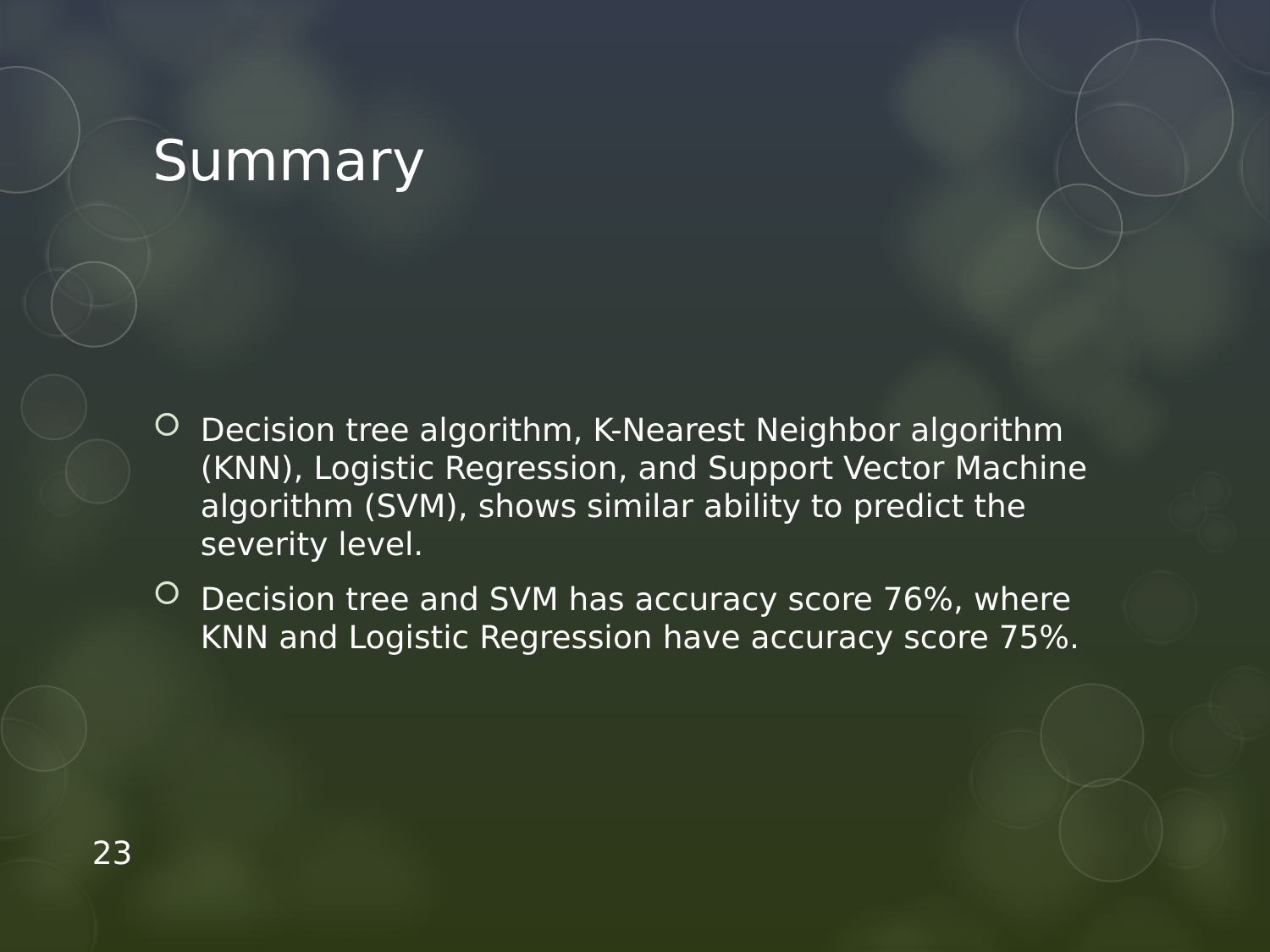

# Summary
Decision tree algorithm, K-Nearest Neighbor algorithm (KNN), Logistic Regression, and Support Vector Machine algorithm (SVM), shows similar ability to predict the severity level.
Decision tree and SVM has accuracy score 76%, where KNN and Logistic Regression have accuracy score 75%.
23